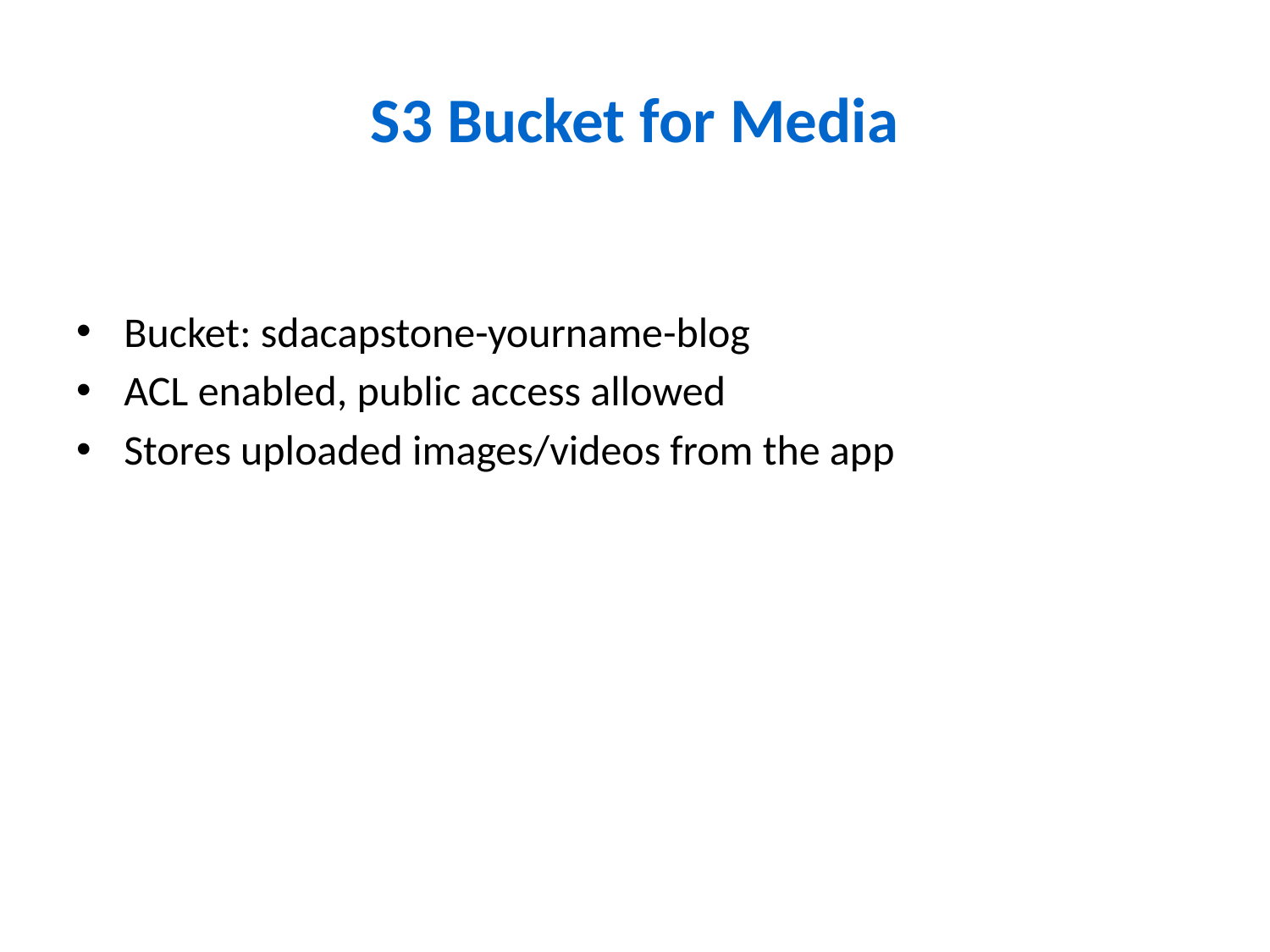

# S3 Bucket for Media

Bucket: sdacapstone-yourname-blog
ACL enabled, public access allowed
Stores uploaded images/videos from the app